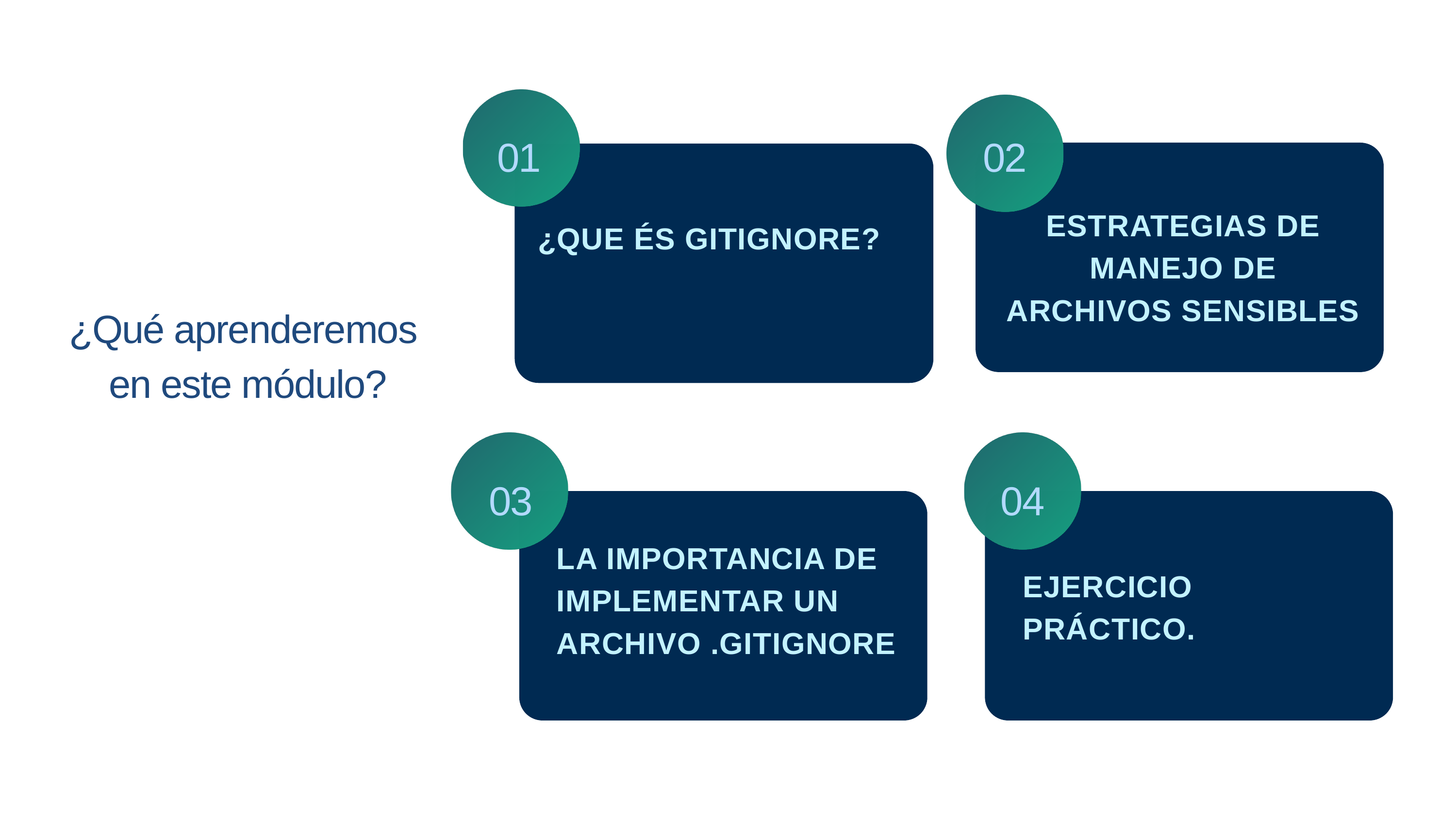

01
02

ESTRATEGIAS DE MANEJO DE ARCHIVOS SENSIBLES
¿QUE ÉS GITIGNORE?
¿Qué aprenderemos  en este módulo?

03
04

LA IMPORTANCIA DE IMPLEMENTAR UN ARCHIVO .GITIGNORE
EJERCICIO PRÁCTICO.